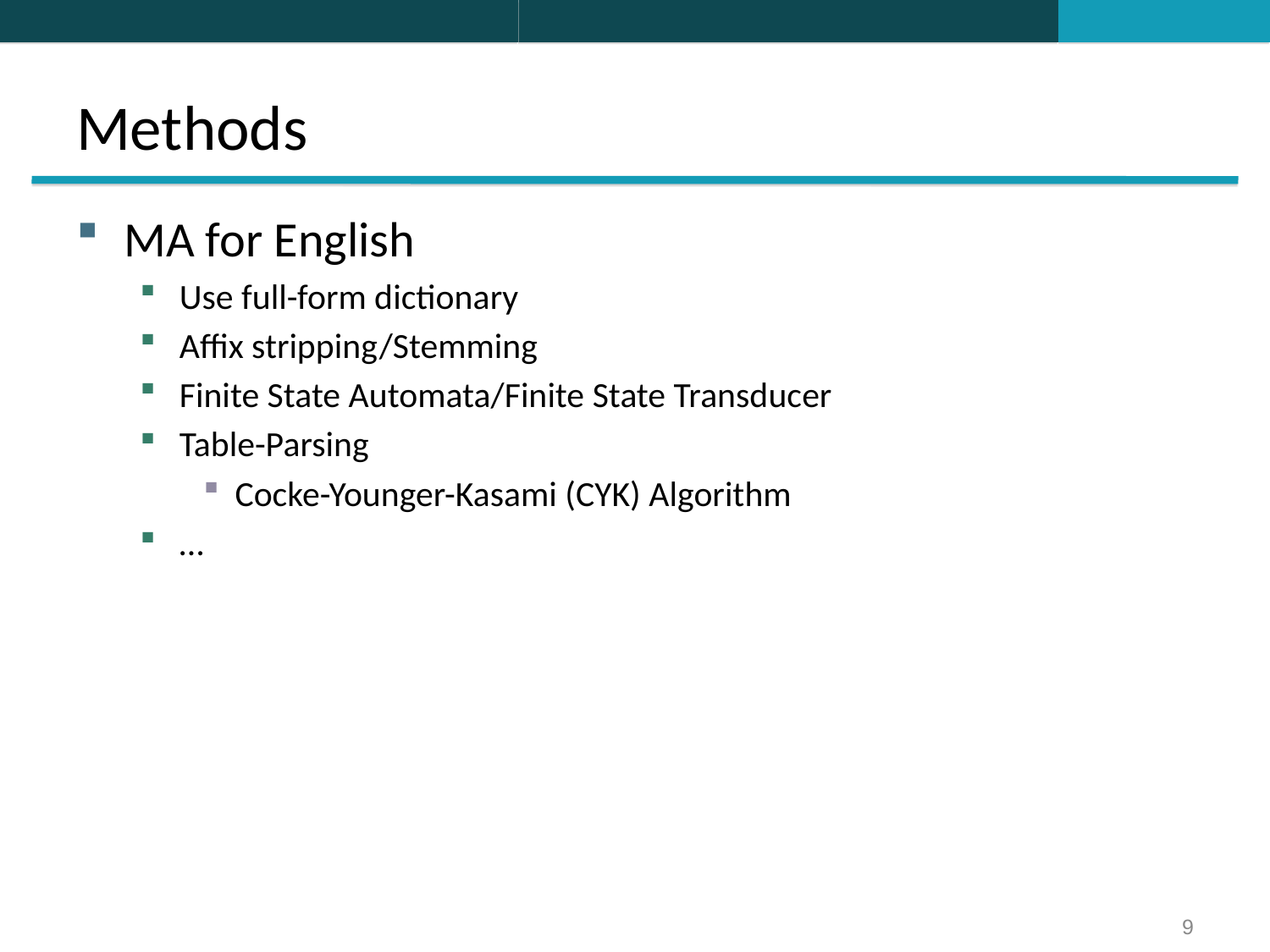

# Methods
MA for English
Use full-form dictionary
Affix stripping/Stemming
Finite State Automata/Finite State Transducer
Table-Parsing
Cocke-Younger-Kasami (CYK) Algorithm
…

9